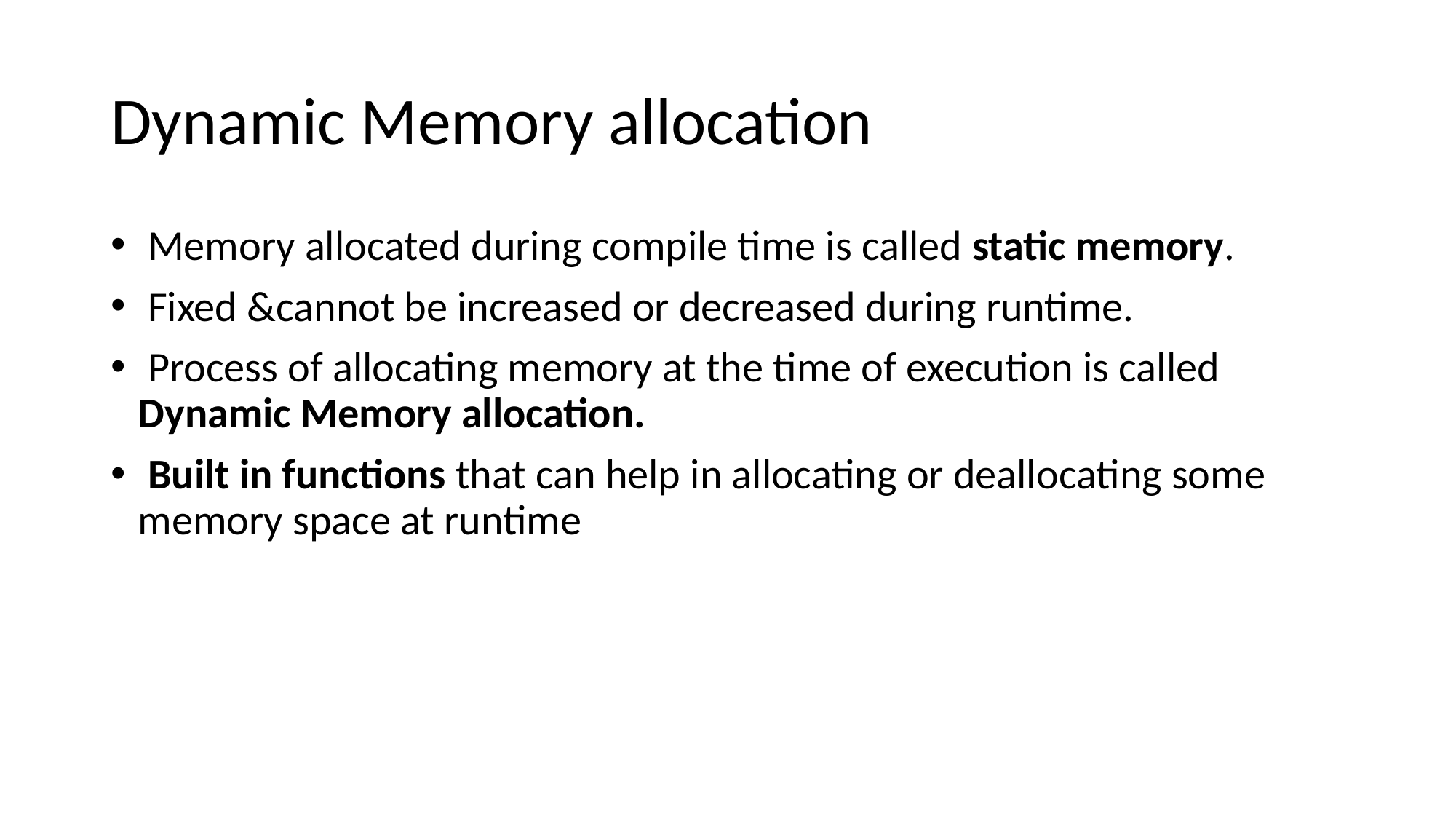

# Dynamic Memory allocation
 Memory allocated during compile time is called static memory.
 Fixed &cannot be increased or decreased during runtime.
 Process of allocating memory at the time of execution is called Dynamic Memory allocation.
 Built in functions that can help in allocating or deallocating some memory space at runtime